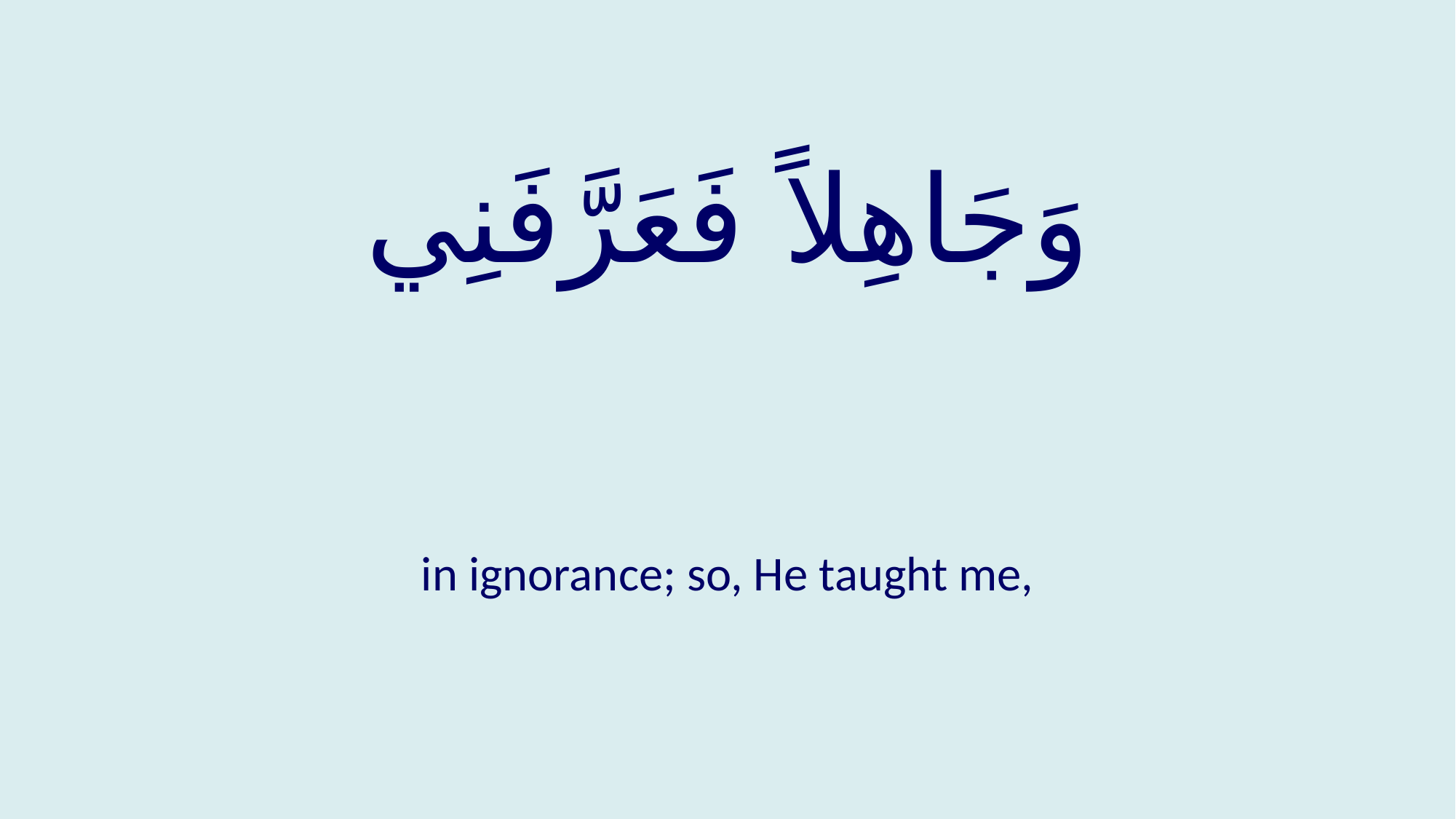

# وَجَاهِلاً فَعَرَّفَنِي
in ignorance; so, He taught me,